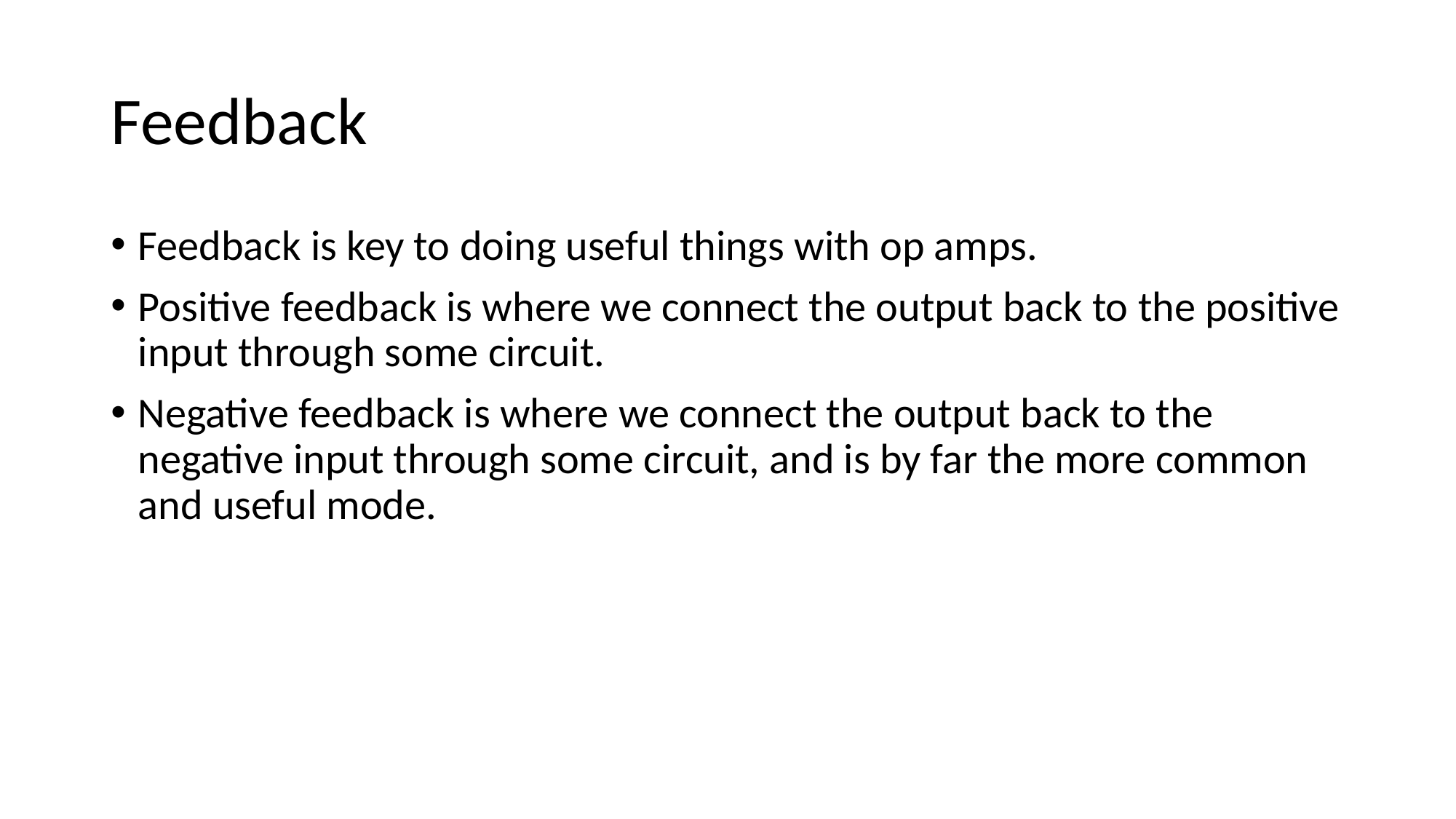

# Feedback
Feedback is key to doing useful things with op amps.
Positive feedback is where we connect the output back to the positive input through some circuit.
Negative feedback is where we connect the output back to the negative input through some circuit, and is by far the more common and useful mode.